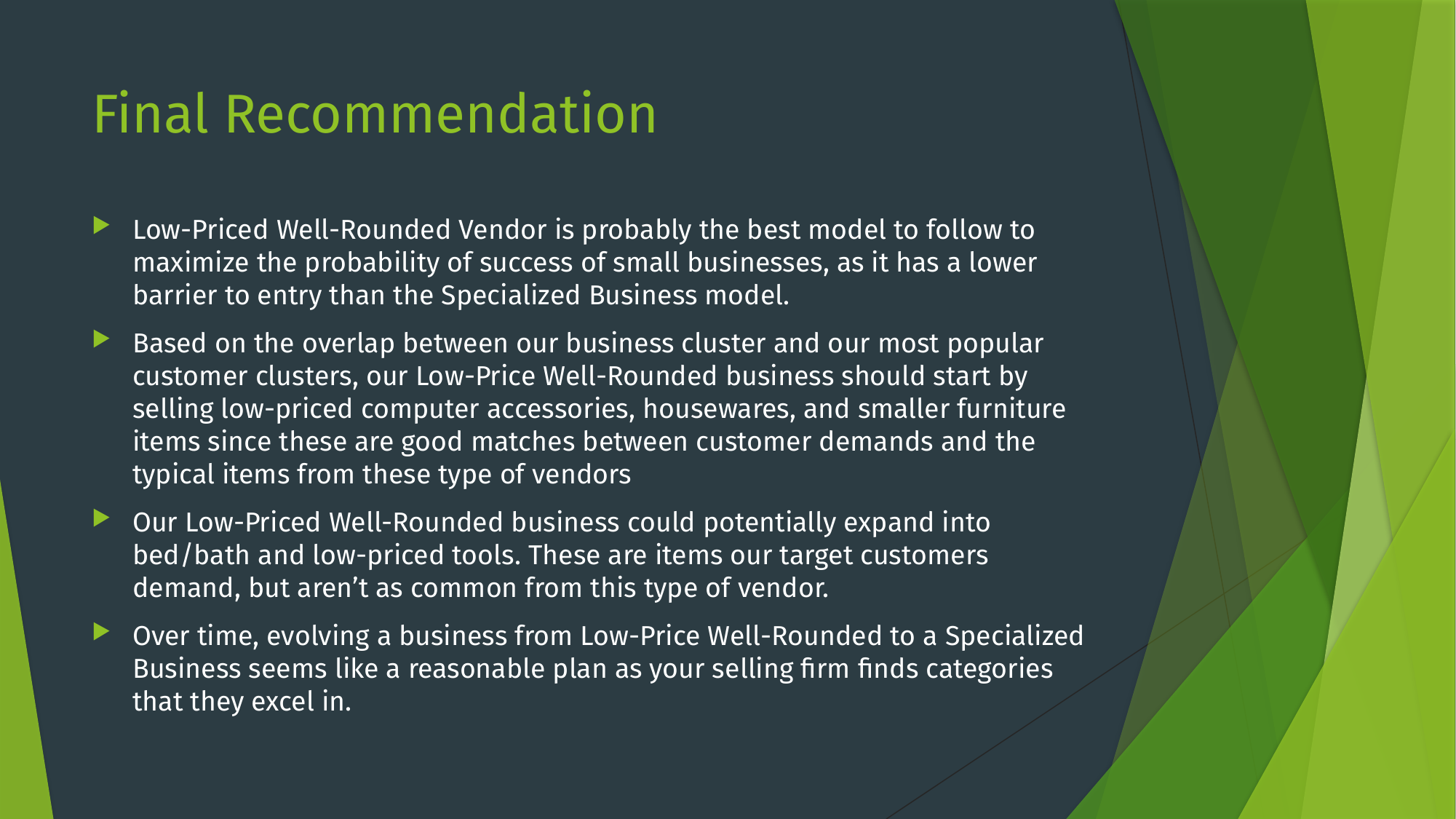

# Final Recommendation
Low-Priced Well-Rounded Vendor is probably the best model to follow to maximize the probability of success of small businesses, as it has a lower barrier to entry than the Specialized Business model.
Based on the overlap between our business cluster and our most popular customer clusters, our Low-Price Well-Rounded business should start by selling low-priced computer accessories, housewares, and smaller furniture items since these are good matches between customer demands and the typical items from these type of vendors
Our Low-Priced Well-Rounded business could potentially expand into bed/bath and low-priced tools. These are items our target customers demand, but aren’t as common from this type of vendor.
Over time, evolving a business from Low-Price Well-Rounded to a Specialized Business seems like a reasonable plan as your selling firm finds categories that they excel in.